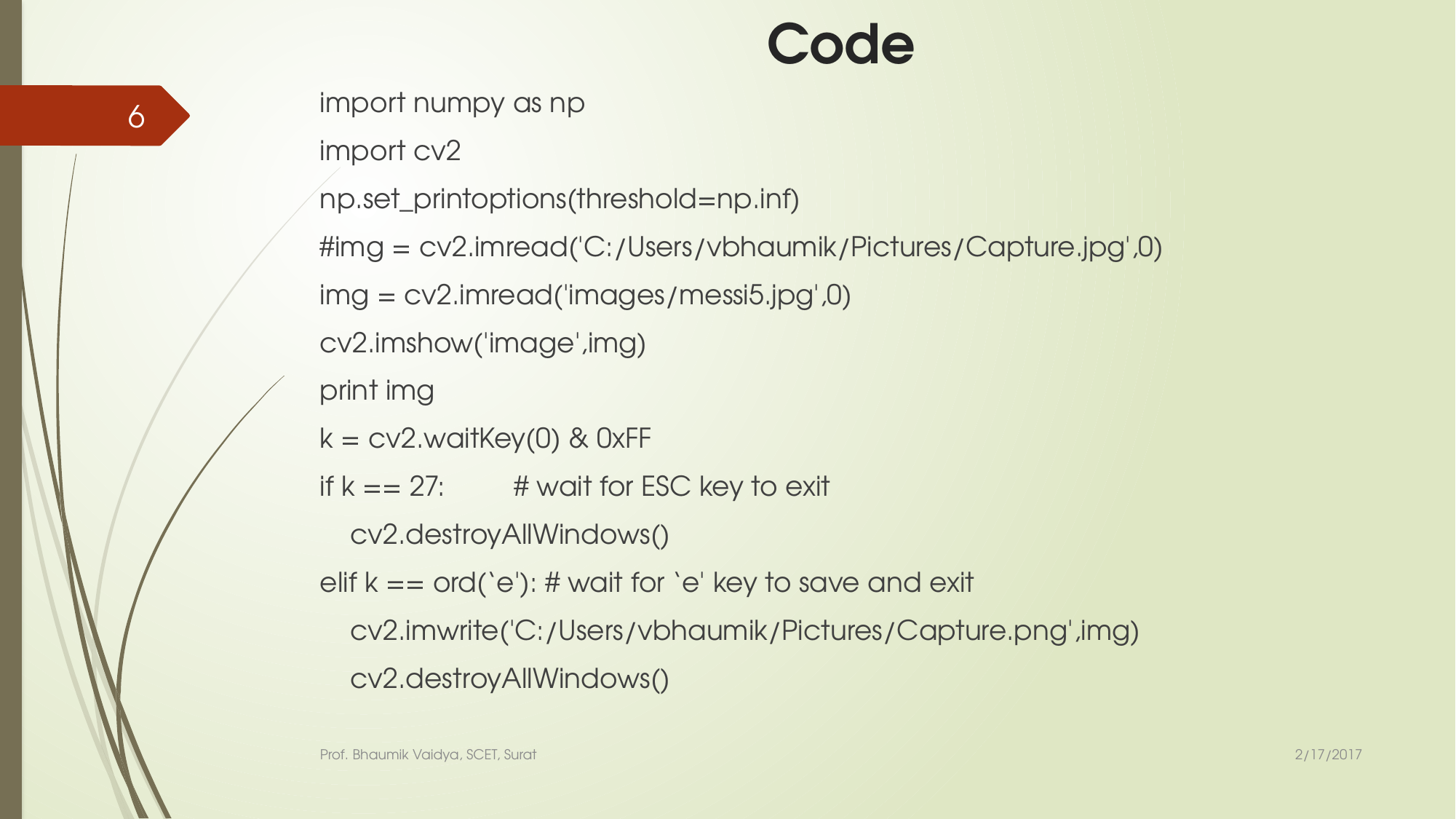

# Code
import numpy as np
import cv2
np.set_printoptions(threshold=np.inf)
#img = cv2.imread('C:/Users/vbhaumik/Pictures/Capture.jpg',0)
img = cv2.imread('images/messi5.jpg',0)
cv2.imshow('image',img)
print img
k = cv2.waitKey(0) & 0xFF
if k == 27:         # wait for ESC key to exit
    cv2.destroyAllWindows()
elif k == ord(‘e'): # wait for ‘e' key to save and exit
    cv2.imwrite('C:/Users/vbhaumik/Pictures/Capture.png',img)
    cv2.destroyAllWindows()
6
2/17/2017
Prof. Bhaumik Vaidya, SCET, Surat